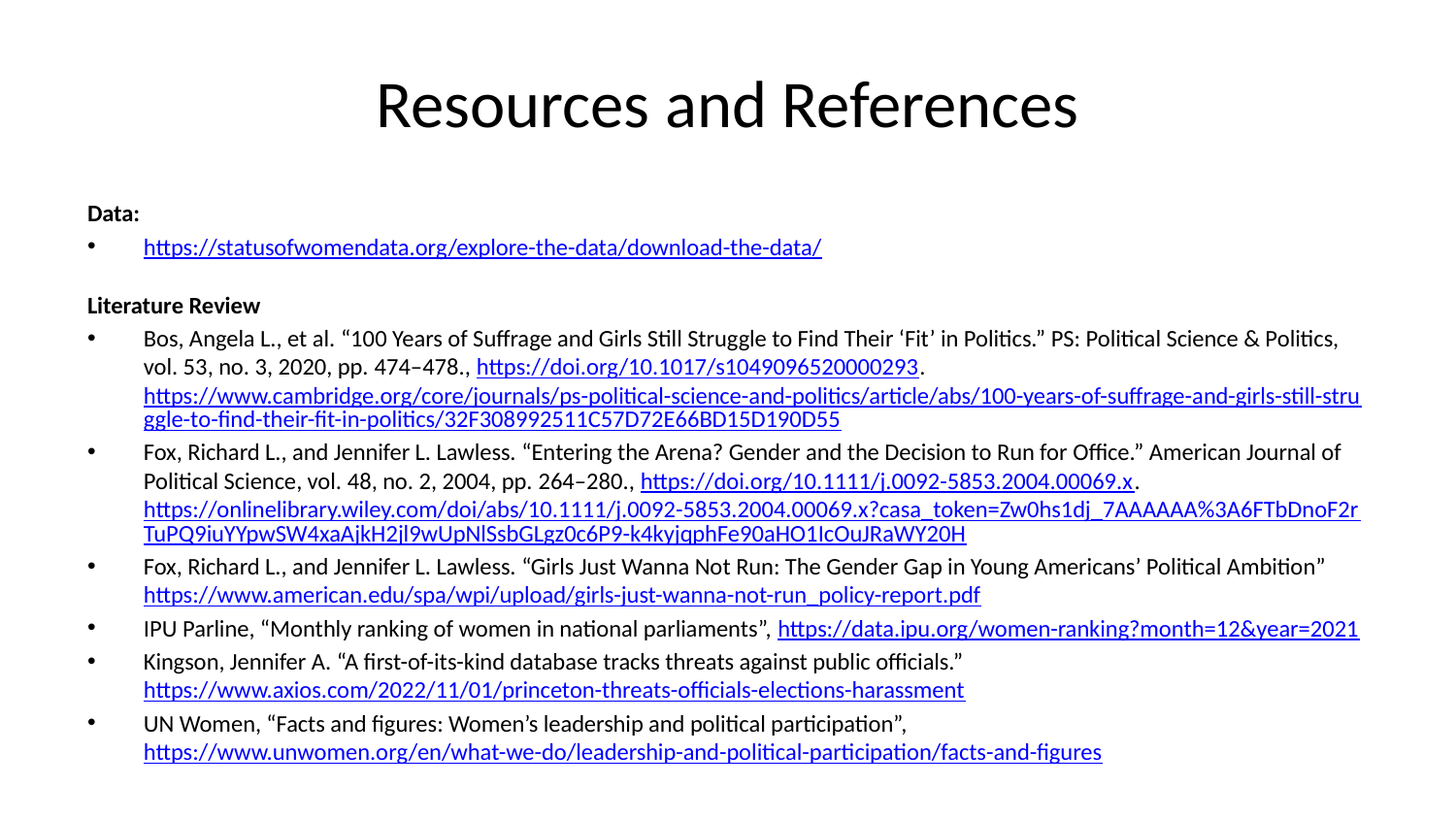

# Resources and References
Data:
https://statusofwomendata.org/explore-the-data/download-the-data/
Literature Review
Bos, Angela L., et al. “100 Years of Suffrage and Girls Still Struggle to Find Their ‘Fit’ in Politics.” PS: Political Science & Politics, vol. 53, no. 3, 2020, pp. 474–478., https://doi.org/10.1017/s1049096520000293.https://www.cambridge.org/core/journals/ps-political-science-and-politics/article/abs/100-years-of-suffrage-and-girls-still-struggle-to-find-their-fit-in-politics/32F308992511C57D72E66BD15D190D55
Fox, Richard L., and Jennifer L. Lawless. “Entering the Arena? Gender and the Decision to Run for Office.” American Journal of Political Science, vol. 48, no. 2, 2004, pp. 264–280., https://doi.org/10.1111/j.0092-5853.2004.00069.x. https://onlinelibrary.wiley.com/doi/abs/10.1111/j.0092-5853.2004.00069.x?casa_token=Zw0hs1dj_7AAAAAA%3A6FTbDnoF2rTuPQ9iuYYpwSW4xaAjkH2jl9wUpNlSsbGLgz0c6P9-k4kyjqphFe90aHO1IcOuJRaWY20H
Fox, Richard L., and Jennifer L. Lawless. “Girls Just Wanna Not Run: The Gender Gap in Young Americans’ Political Ambition” https://www.american.edu/spa/wpi/upload/girls-just-wanna-not-run_policy-report.pdf
IPU Parline, “Monthly ranking of women in national parliaments”, https://data.ipu.org/women-ranking?month=12&year=2021
Kingson, Jennifer A. “A first-of-its-kind database tracks threats against public officials.” https://www.axios.com/2022/11/01/princeton-threats-officials-elections-harassment
UN Women, “Facts and figures: Women’s leadership and political participation”, https://www.unwomen.org/en/what-we-do/leadership-and-political-participation/facts-and-figures